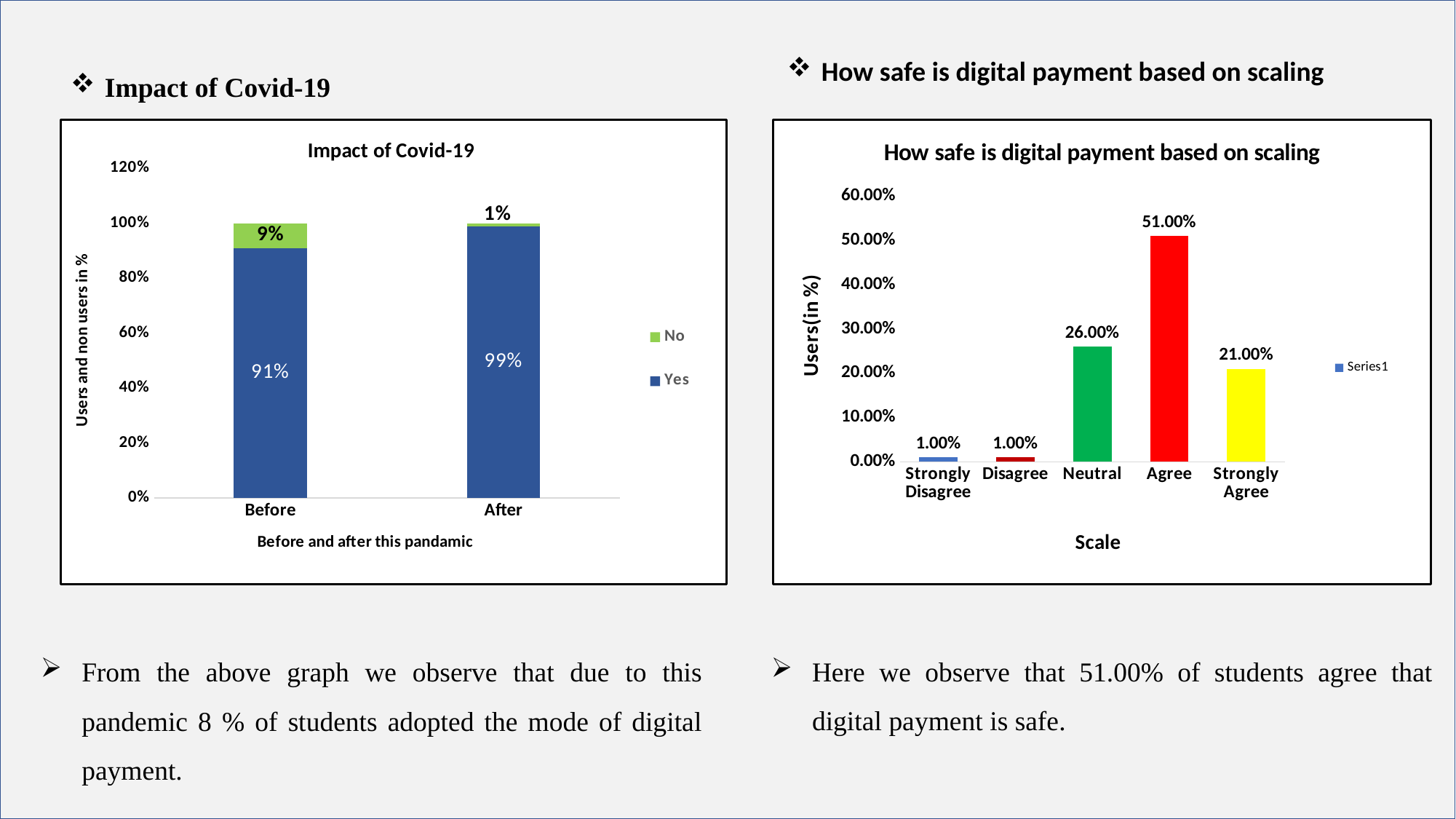

Impact of Covid-19
How safe is digital payment based on scaling

### Chart: Impact of Covid-19

| Category | Yes | No |
|---|---|---|
| Before | 0.91 | 0.09 |
| After | 0.99 | 0.01 |

### Chart: How safe is digital payment based on scaling

| Category |  |
|---|---|
| Strongly Disagree | 0.01 |
| Disagree | 0.01 |
| Neutral | 0.26 |
| Agree | 0.51 |
| Strongly Agree | 0.21 |
From the above graph we observe that due to this pandemic 8 % of students adopted the mode of digital payment.
Here we observe that 51.00% of students agree that digital payment is safe.